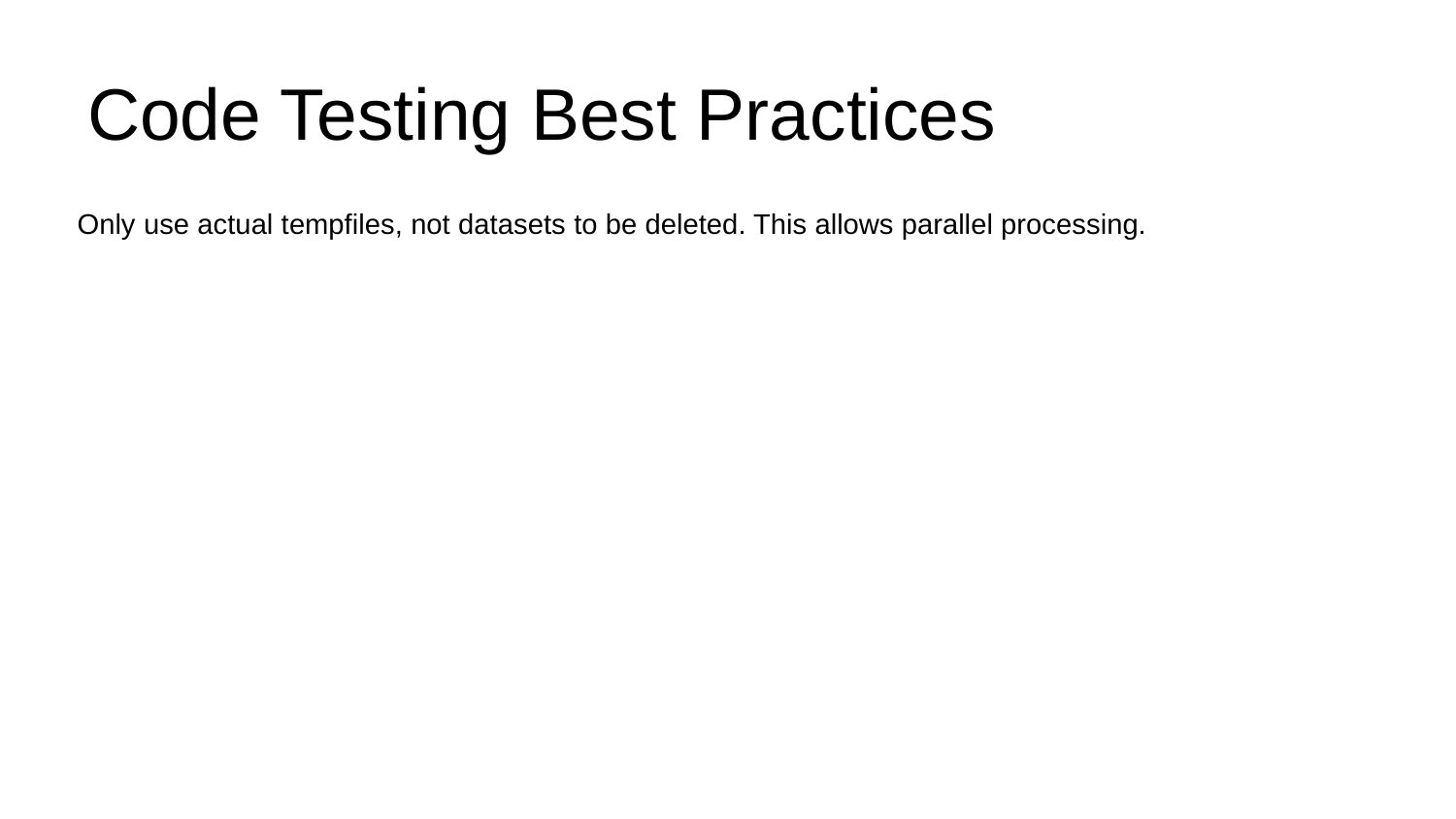

# Code Testing Best Practices
Only use actual tempfiles, not datasets to be deleted. This allows parallel processing.